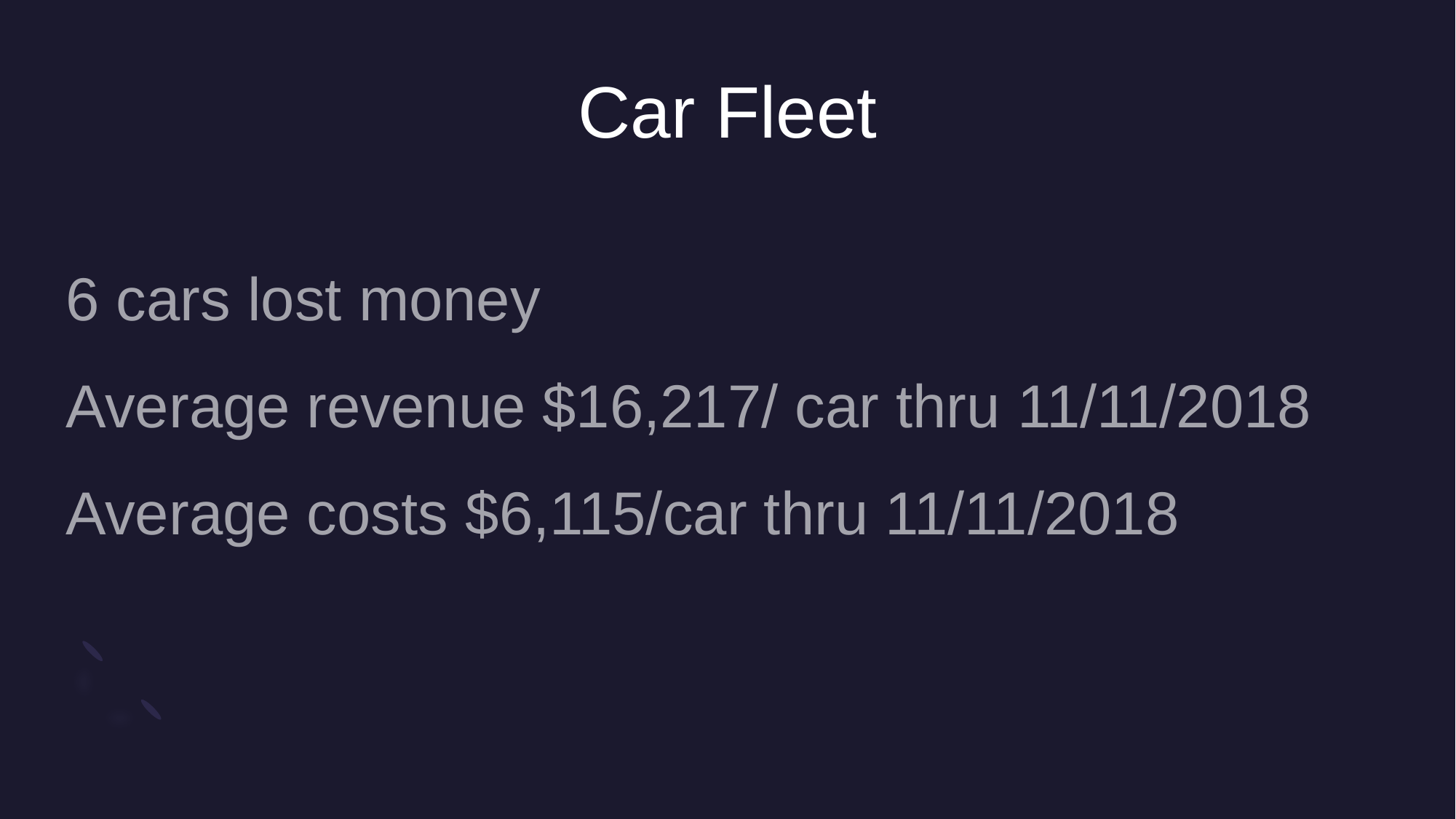

# Car Fleet
6 cars lost money
Average revenue $16,217/ car thru 11/11/2018
Average costs $6,115/car thru 11/11/2018